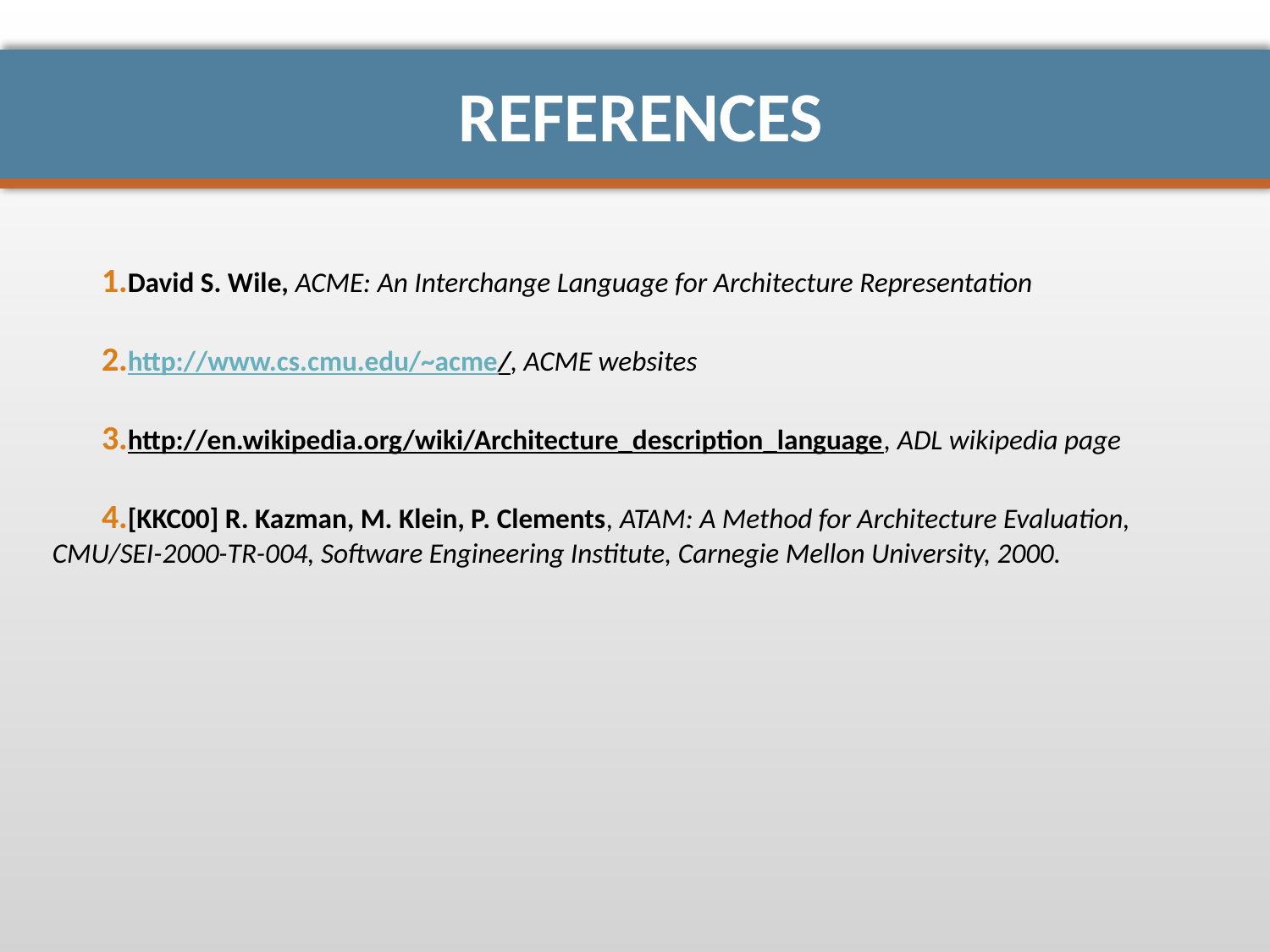

# references
David S. Wile, ACME: An Interchange Language for Architecture Representation

http://www.cs.cmu.edu/~acme/, ACME websites

http://en.wikipedia.org/wiki/Architecture_description_language, ADL wikipedia page

[KKC00] R. Kazman, M. Klein, P. Clements, ATAM: A Method for Architecture Evaluation, CMU/SEI-2000-TR-004, Software Engineering Institute, Carnegie Mellon University, 2000.